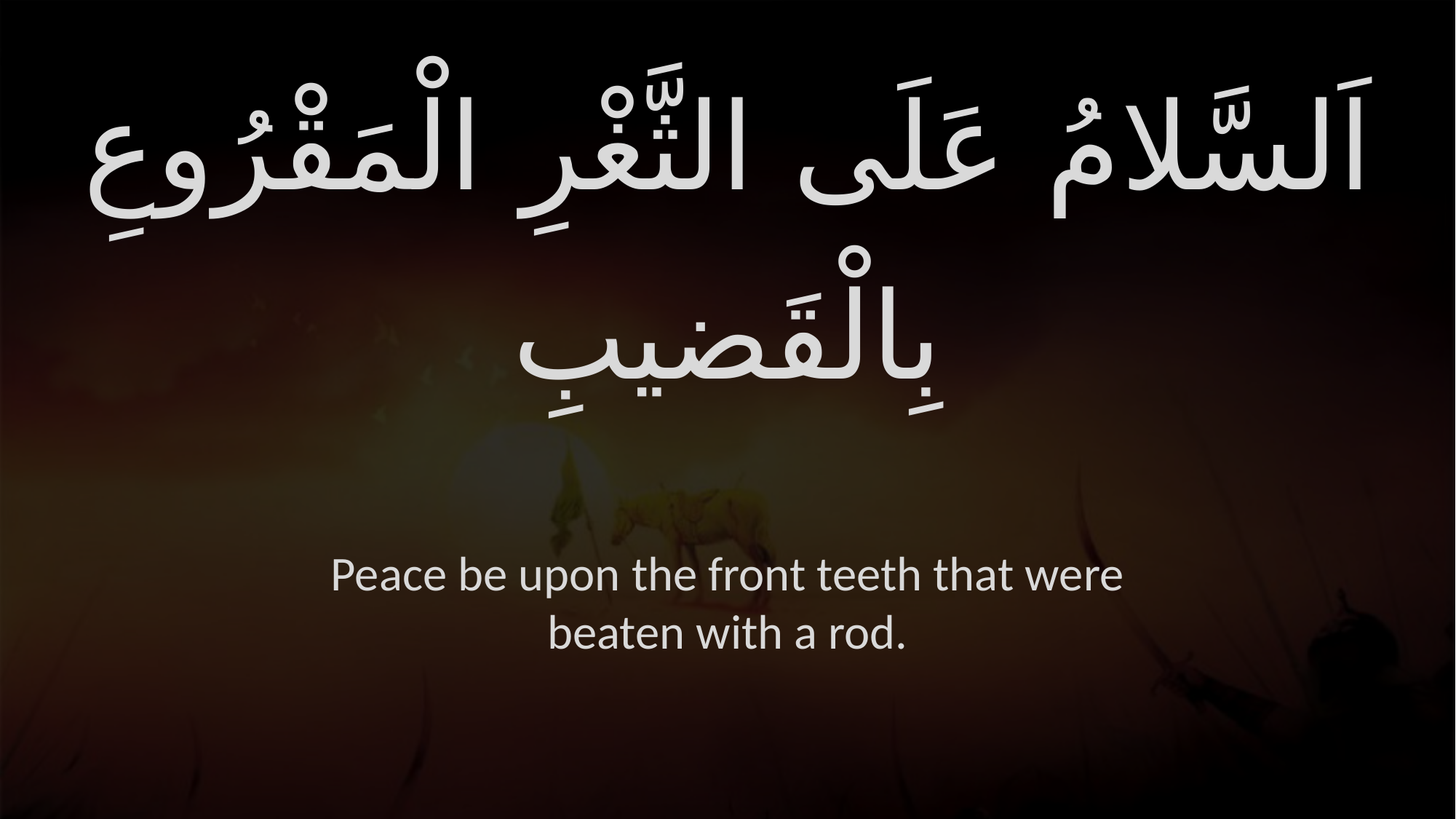

# اَلسَّلامُ عَلَى الثَّغْرِ الْمَقْرُوعِ بِالْقَضيبِ
Peace be upon the front teeth that were beaten with a rod.